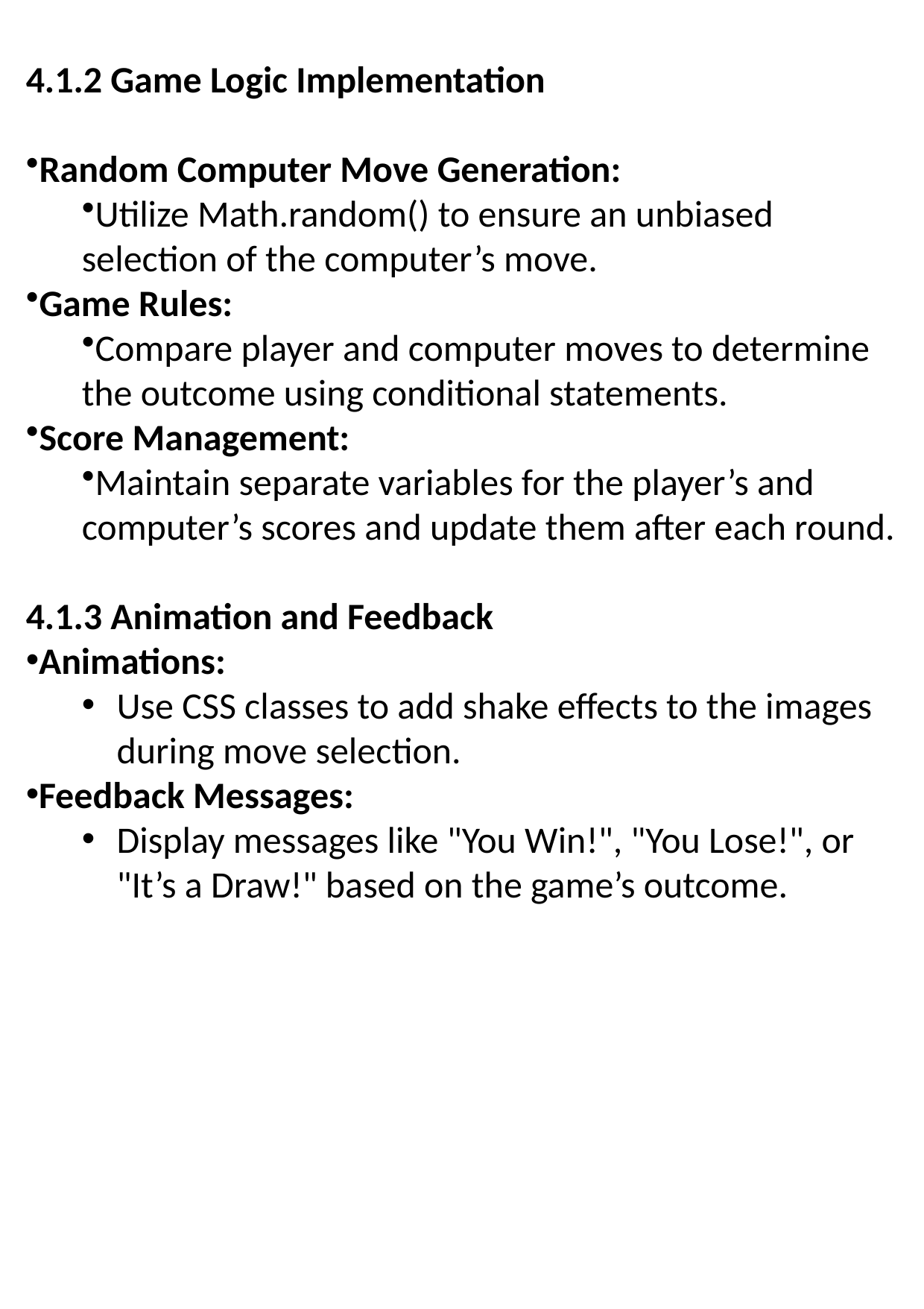

4.1.2 Game Logic Implementation

Random Computer Move Generation:
Utilize Math.random() to ensure an unbiased selection of the computer’s move.
Game Rules:
Compare player and computer moves to determine the outcome using conditional statements.
Score Management:
Maintain separate variables for the player’s and computer’s scores and update them after each round.

4.1.3 Animation and Feedback
Animations:
Use CSS classes to add shake effects to the images during move selection.
Feedback Messages:
Display messages like "You Win!", "You Lose!", or "It’s a Draw!" based on the game’s outcome.